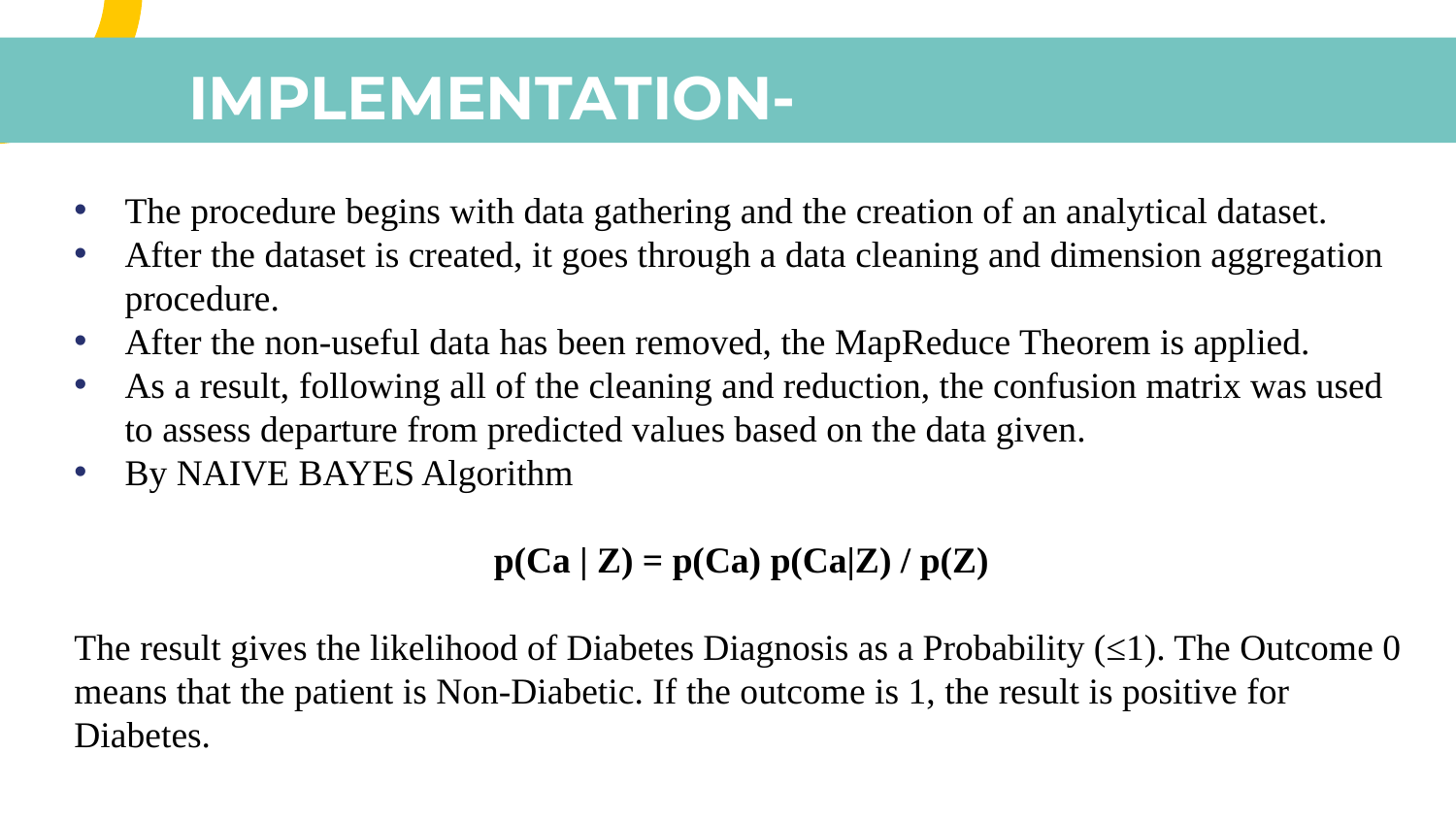

# IMPLEMENTATION-
The procedure begins with data gathering and the creation of an analytical dataset.
After the dataset is created, it goes through a data cleaning and dimension aggregation procedure.
After the non-useful data has been removed, the MapReduce Theorem is applied.
As a result, following all of the cleaning and reduction, the confusion matrix was used to assess departure from predicted values based on the data given.
By NAIVE BAYES Algorithm

p(Ca | Z) = p(Ca) p(Ca|Z) / p(Z)

The result gives the likelihood of Diabetes Diagnosis as a Probability (≤1). The Outcome 0 means that the patient is Non-Diabetic. If the outcome is 1, the result is positive for Diabetes.